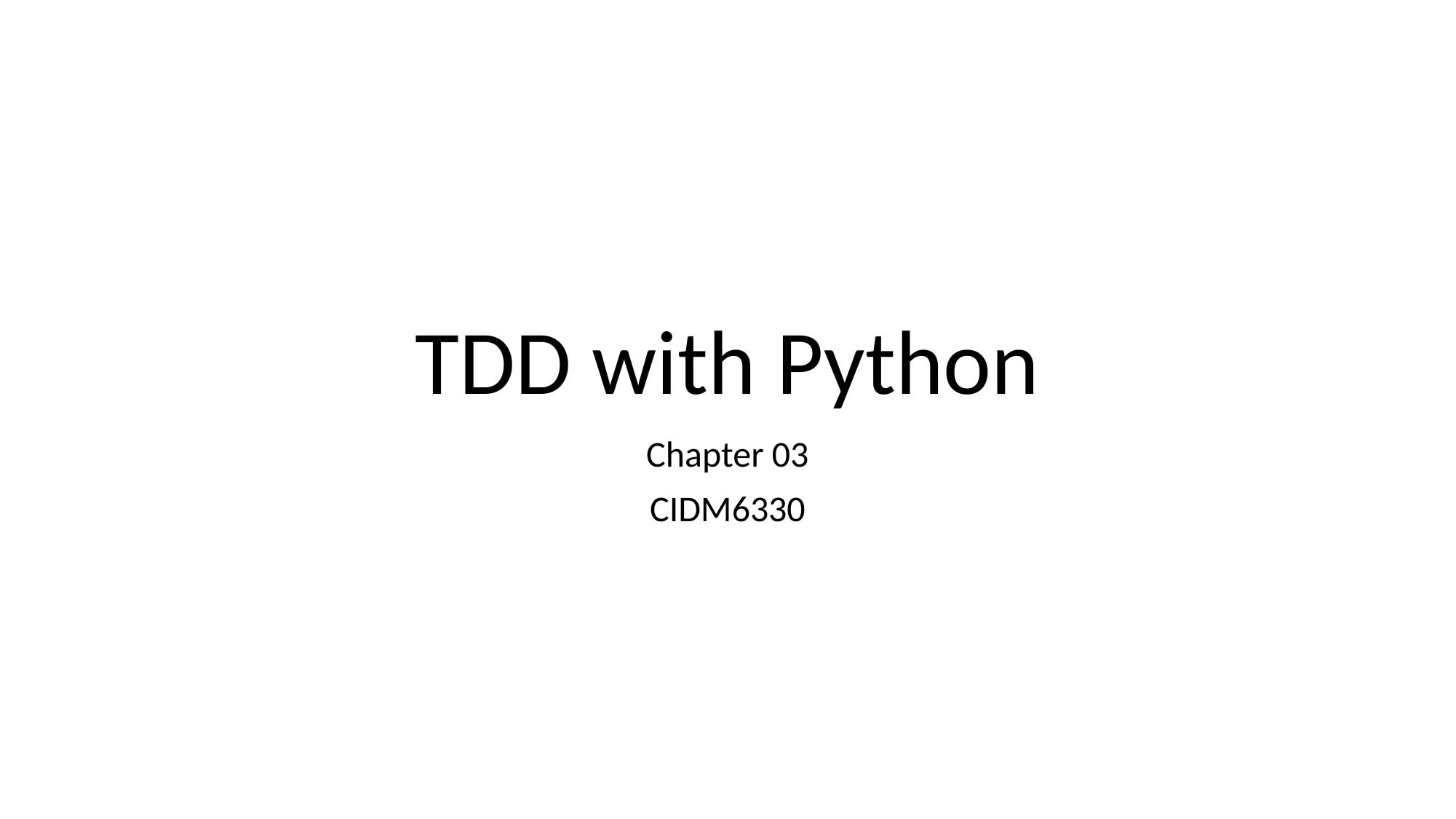

# TDD with Python
Chapter 03
CIDM6330